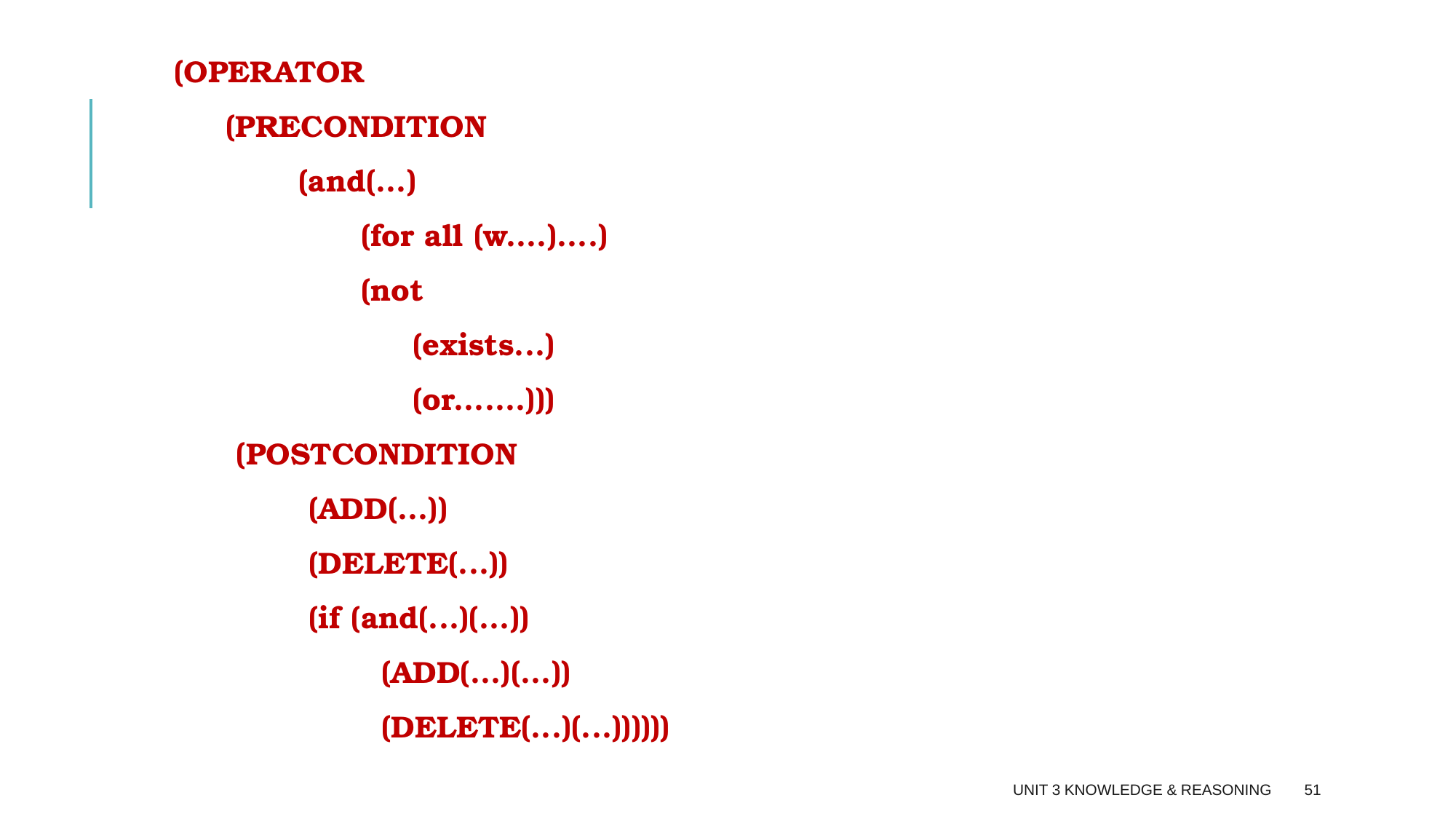

(OPERATOR
     (PRECONDITION
            (and(...)
                  (for all (w....)....)
                  (not
                       (exists...)
                       (or.......)))
      (POSTCONDITION
             (ADD(...))
             (DELETE(...))
             (if (and(...)(...))
                    (ADD(...)(...))
                    (DELETE(...)(...))))))

Unit 3 Knowledge & Reasoning
51